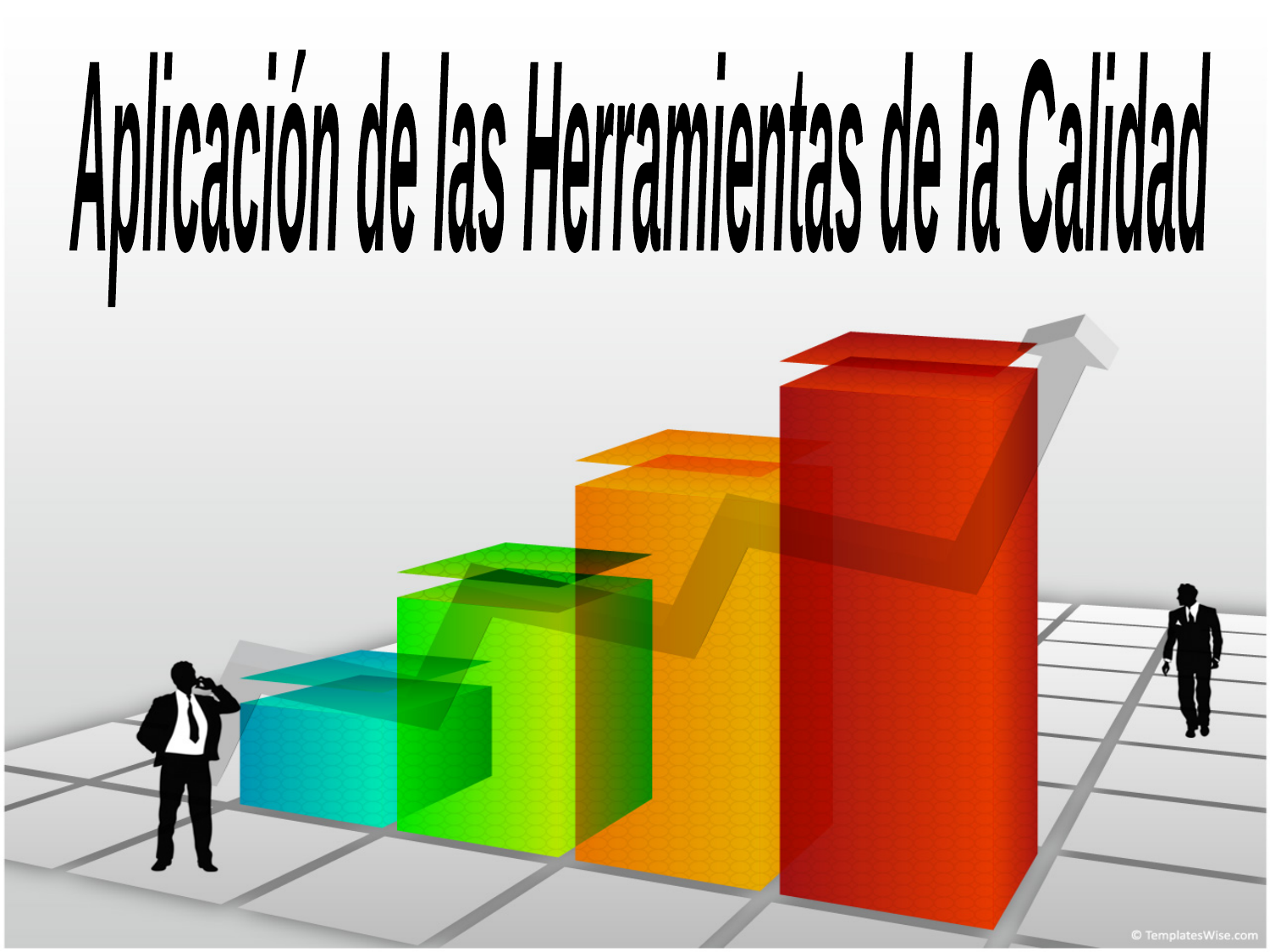

Aplicación de las Herramientas de la Calidad